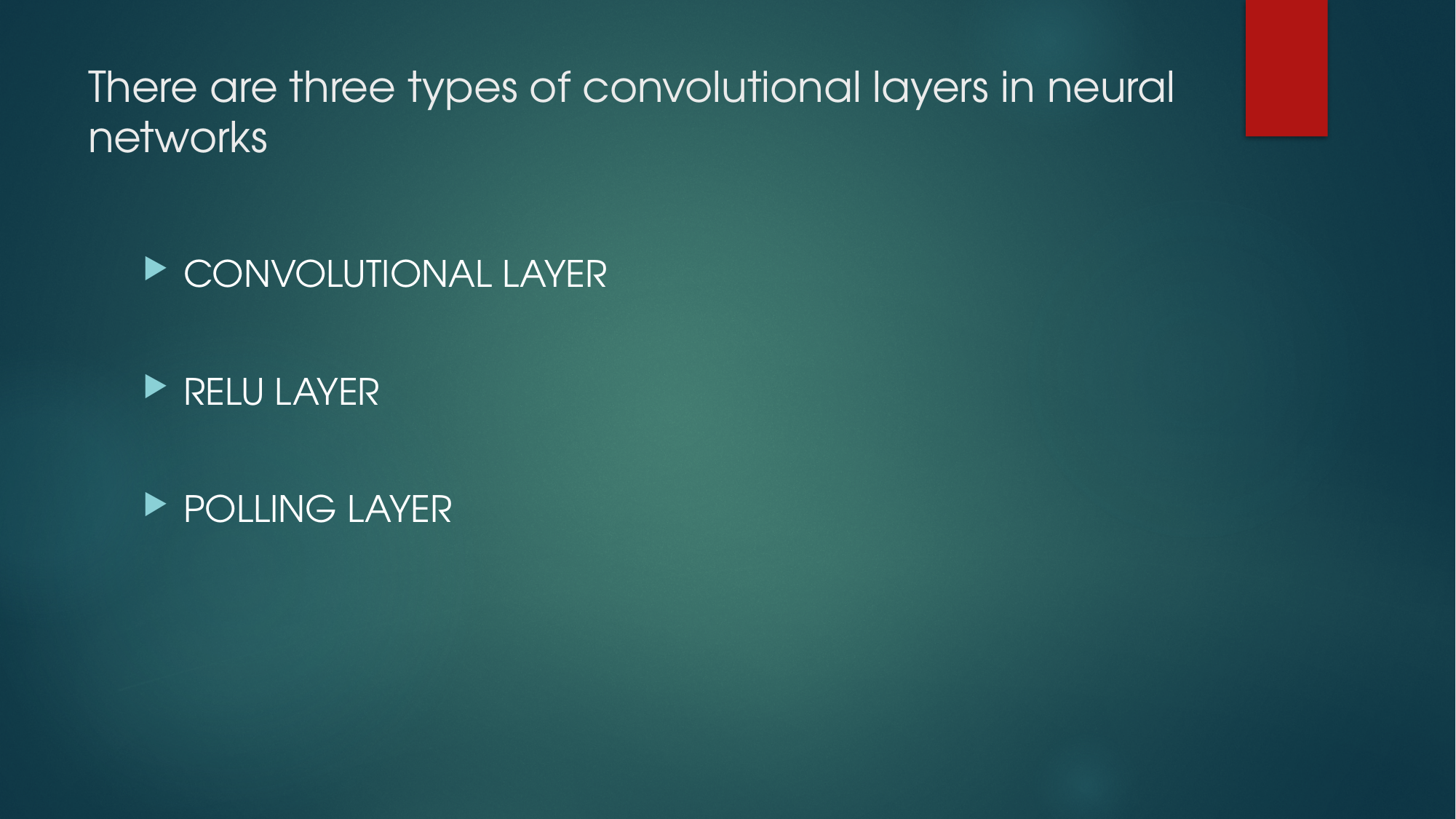

# There are three types of convolutional layers in neural networks
CONVOLUTIONAL LAYER

RELU LAYER

POLLING LAYER